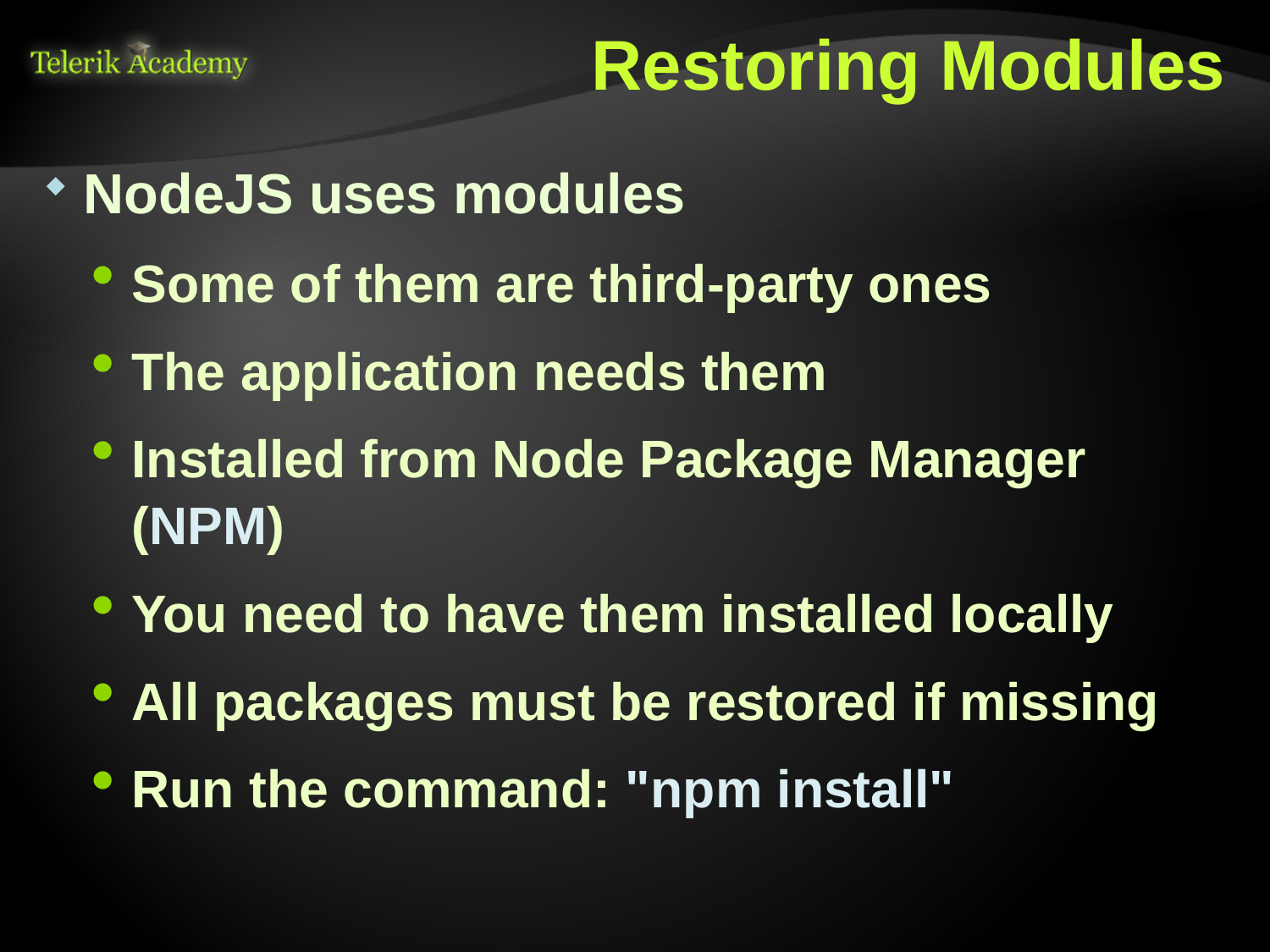

# Restoring Modules
NodeJS uses modules
Some of them are third-party ones
The application needs them
Installed from Node Package Manager (NPM)
You need to have them installed locally
All packages must be restored if missing
Run the command: "npm install"